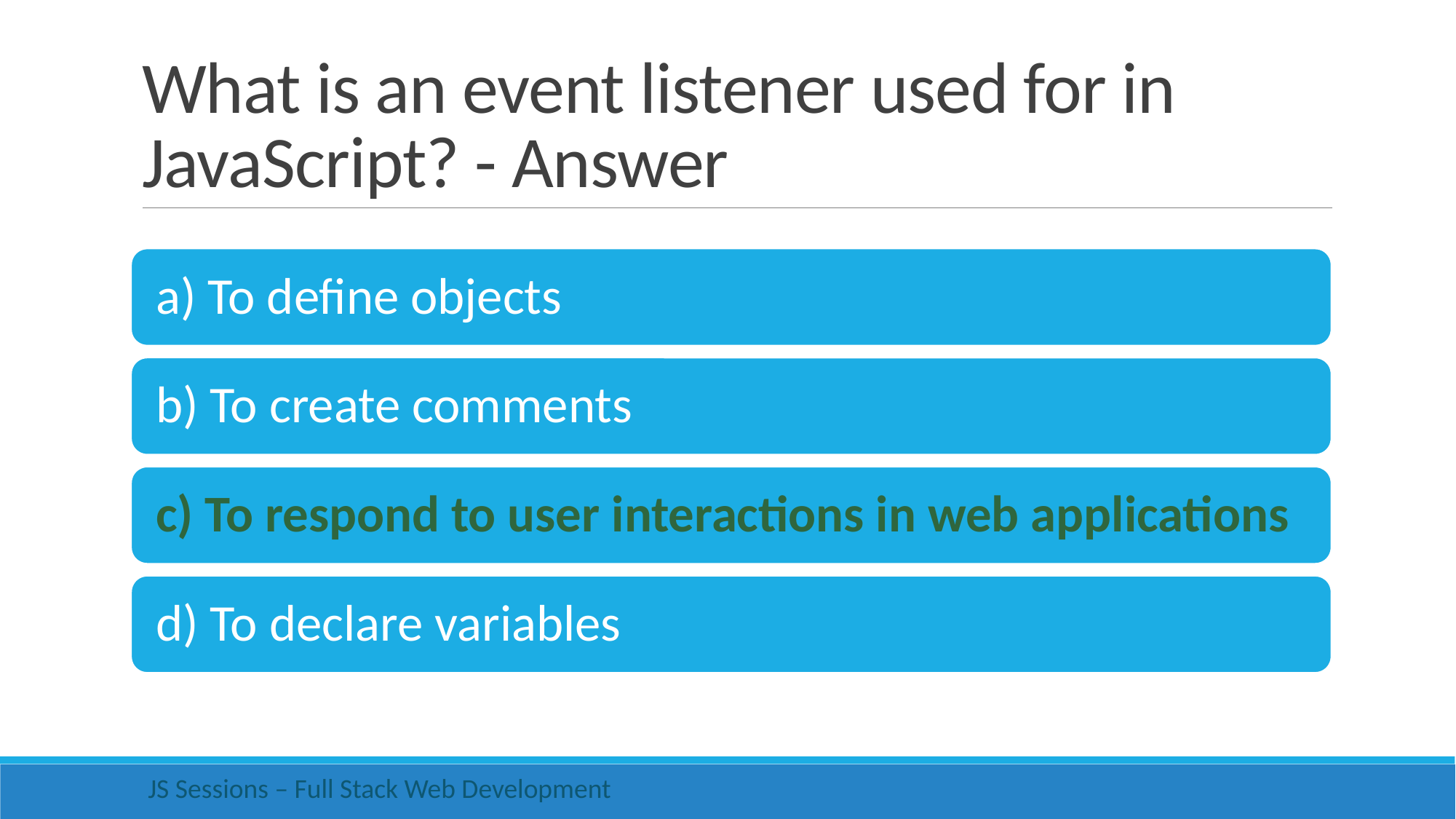

# What is an event listener used for in JavaScript? - Answer
a) To define objects
b) To create comments
c) To respond to user interactions in web applications
d) To declare variables
 JS Sessions – Full Stack Web Development